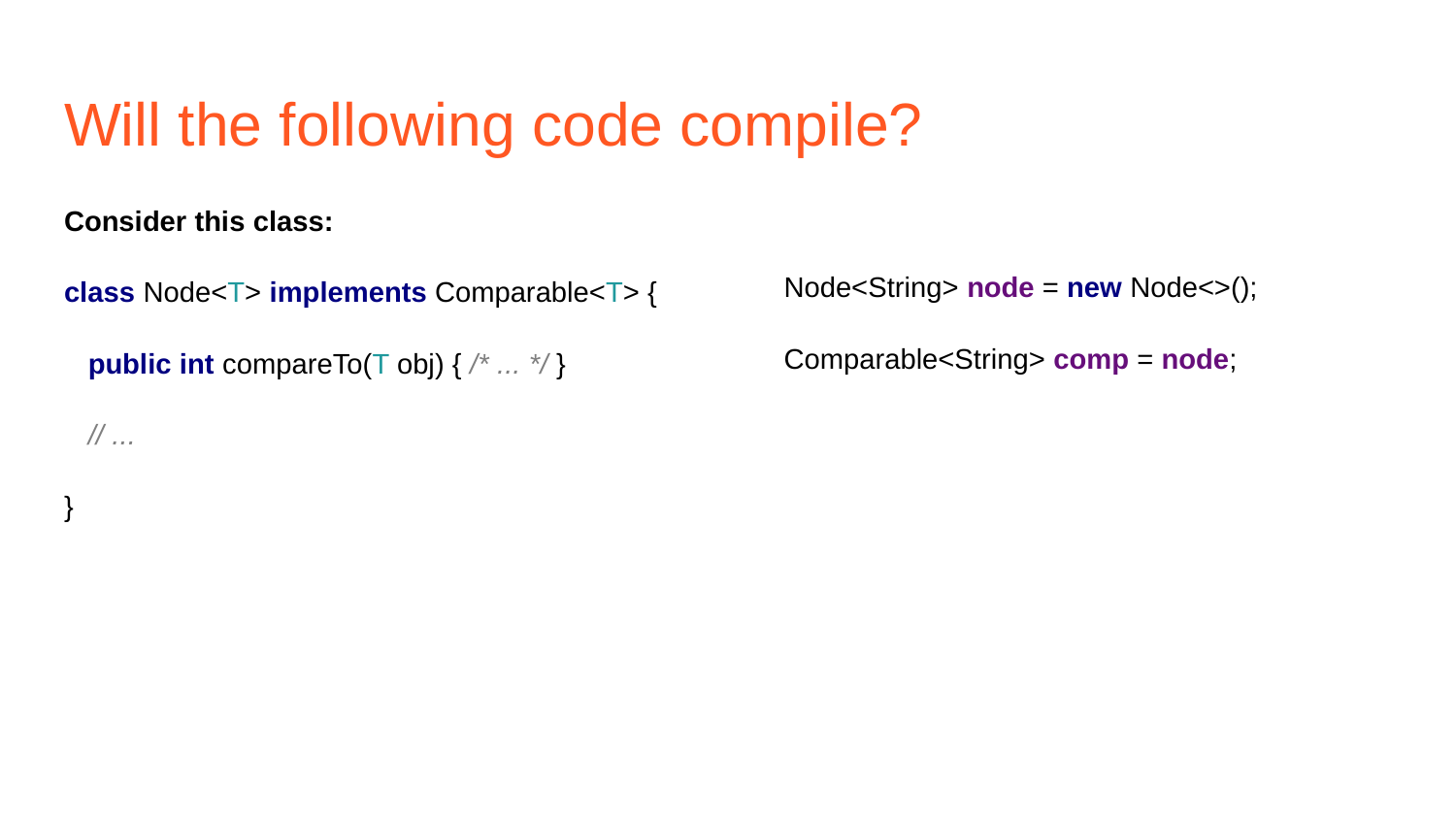

# Will the following code compile?
Consider this class:
class Node<T> implements Comparable<T> {
   public int compareTo(T obj) { /* ... */ }
   // ...
}

Node<String> node = new Node<>();
Comparable<String> comp = node;